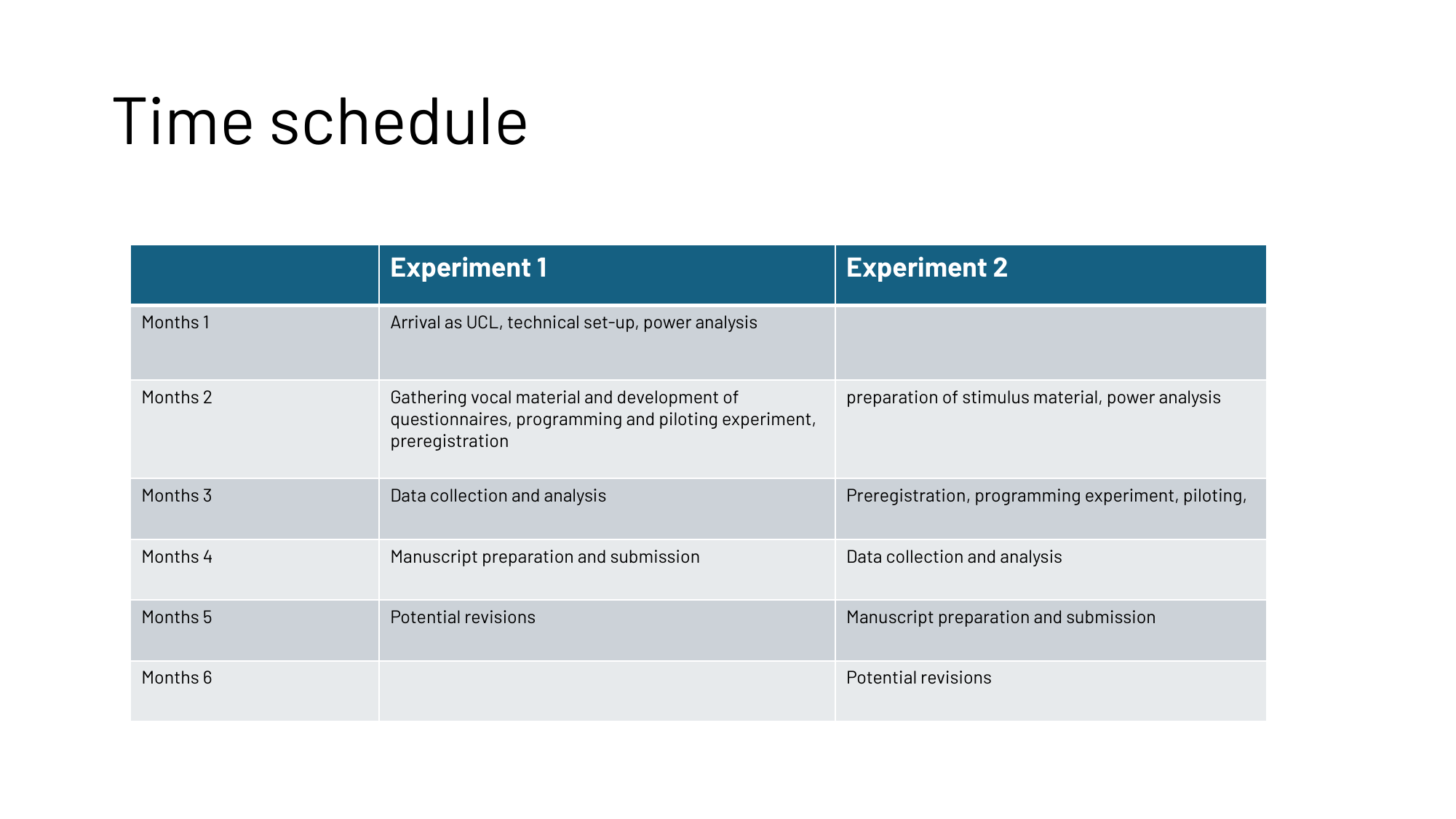

# Time schedule
|  | Experiment 1 | Experiment 2 |
| --- | --- | --- |
| Months 1 | Arrival as UCL, technical set-up, power analysis |  |
| Months 2 | Gathering vocal material and development of questionnaires, programming and piloting experiment, preregistration | preparation of stimulus material, power analysis |
| Months 3 | Data collection and analysis | Preregistration, programming experiment, piloting, |
| Months 4 | Manuscript preparation and submission | Data collection and analysis |
| Months 5 | Potential revisions | Manuscript preparation and submission |
| Months 6 |  | Potential revisions |